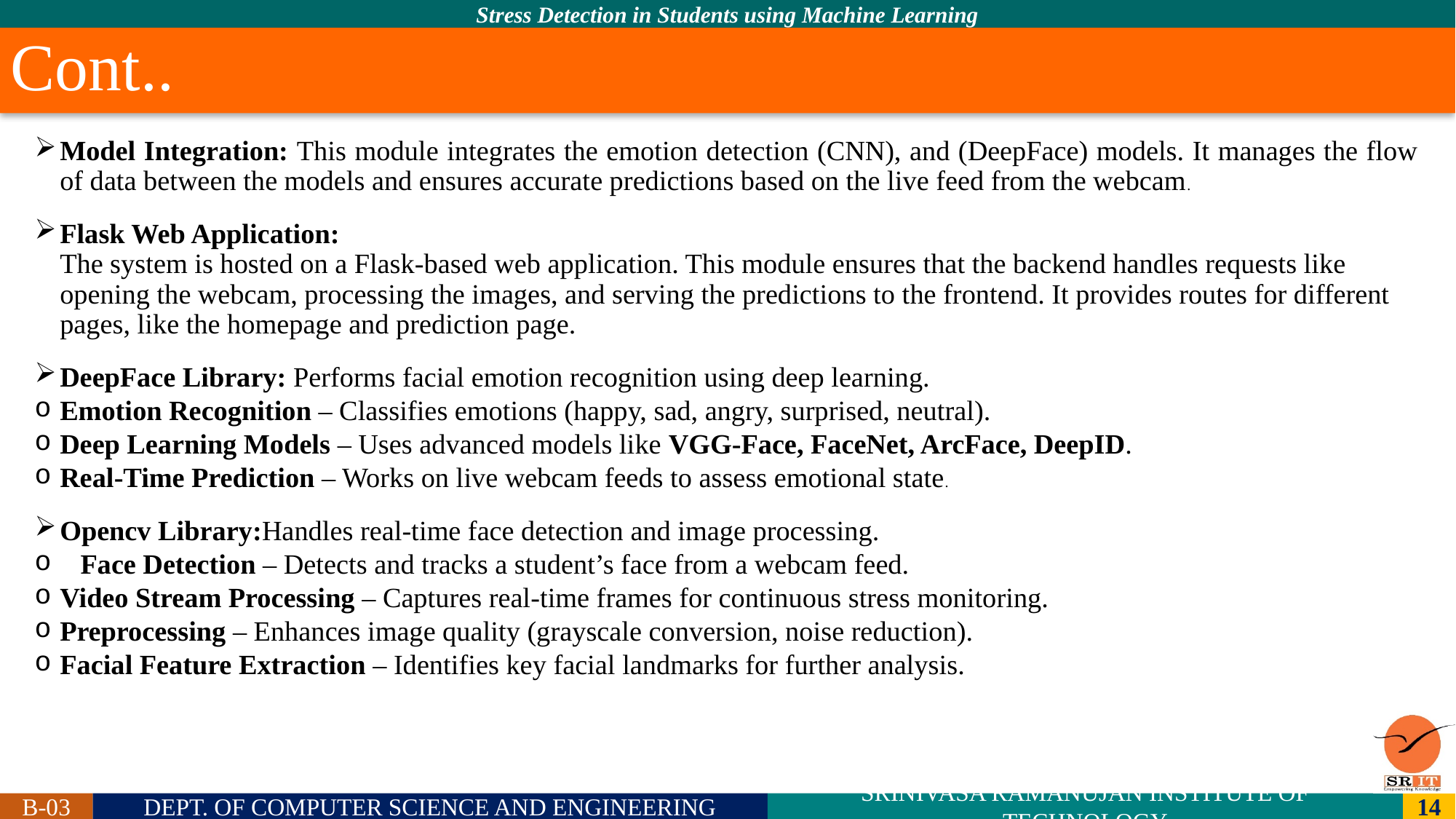

# Cont..
Model Integration: This module integrates the emotion detection (CNN), and (DeepFace) models. It manages the flow of data between the models and ensures accurate predictions based on the live feed from the webcam.

Flask Web Application:
The system is hosted on a Flask-based web application. This module ensures that the backend handles requests like opening the webcam, processing the images, and serving the predictions to the frontend. It provides routes for different pages, like the homepage and prediction page.

DeepFace Library: Performs facial emotion recognition using deep learning.
Emotion Recognition – Classifies emotions (happy, sad, angry, surprised, neutral).
Deep Learning Models – Uses advanced models like VGG-Face, FaceNet, ArcFace, DeepID.
Real-Time Prediction – Works on live webcam feeds to assess emotional state.

Opencv Library:Handles real-time face detection and image processing.
   Face Detection – Detects and tracks a student’s face from a webcam feed.
Video Stream Processing – Captures real-time frames for continuous stress monitoring.
Preprocessing – Enhances image quality (grayscale conversion, noise reduction).
Facial Feature Extraction – Identifies key facial landmarks for further analysis.